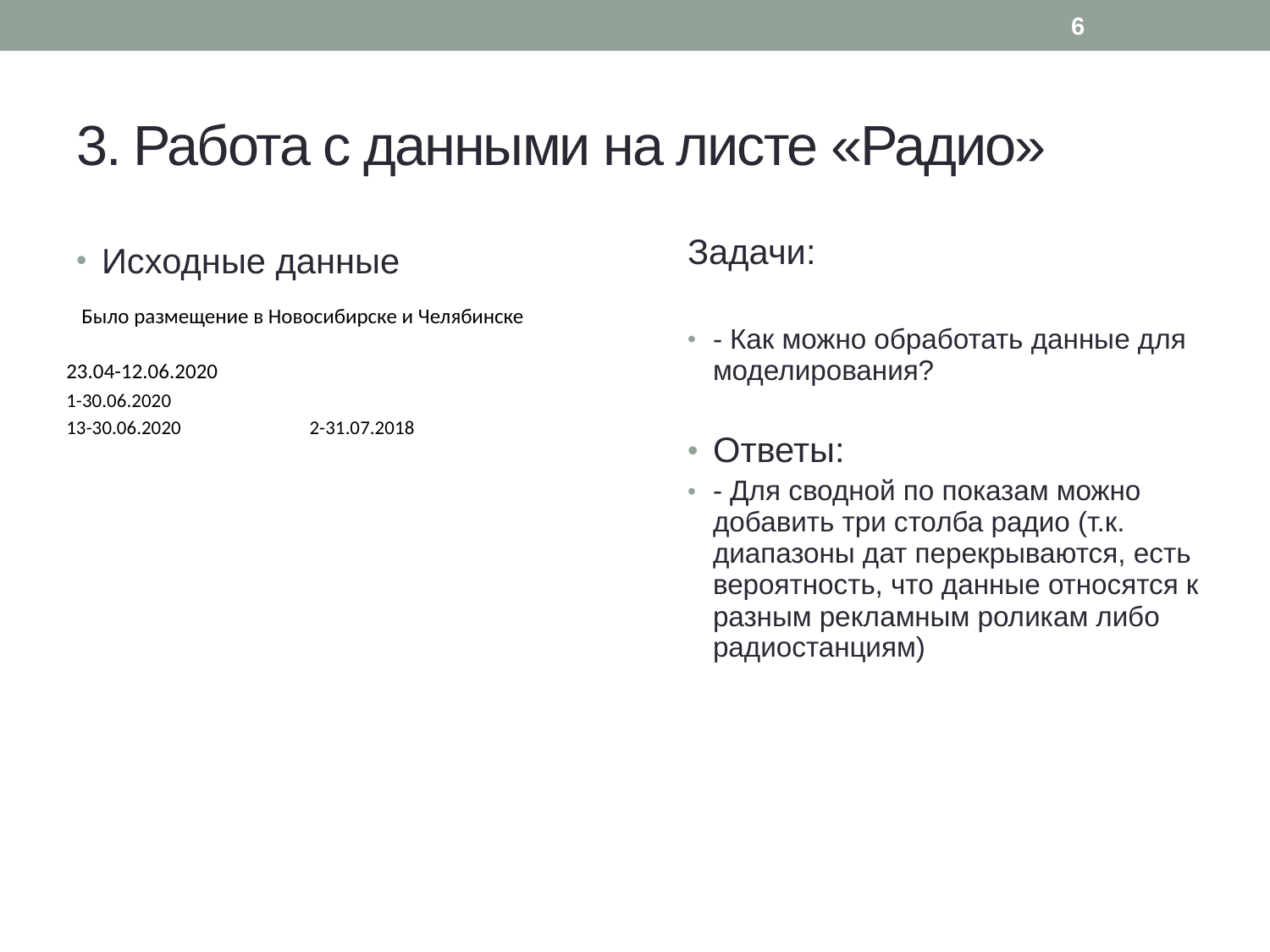

6
# 3. Работа с данными на листе «Радио»
Задачи:

- Как можно обработать данные для моделирования?

Ответы:
- Для сводной по показам можно добавить три столба радио (т.к. диапазоны дат перекрываются, есть вероятность, что данные относятся к разным рекламным роликам либо радиостанциям)

Исходные данные

| Было размещение в Новосибирске и Челябинске |  |  |  |
| --- | --- | --- | --- |
|  |  |  |  |
| 23.04-12.06.2020 |  |  |  |
| 1-30.06.2020 |  |  |  |
| 13-30.06.2020 | 2-31.07.2018 |  |  |